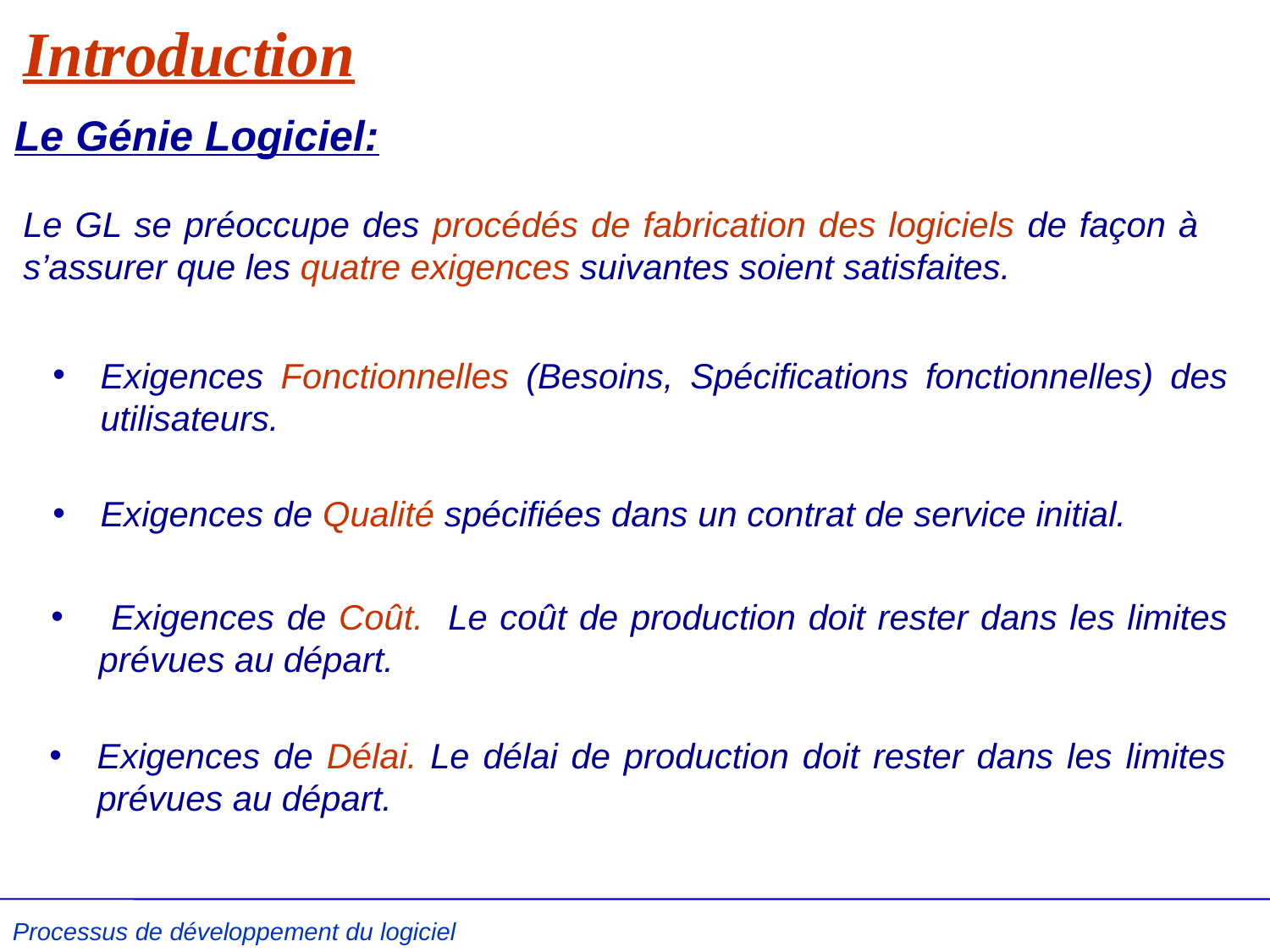

# Introduction
Le Génie Logiciel:
Le GL se préoccupe des procédés de fabrication des logiciels de façon à s’assurer que les quatre exigences suivantes soient satisfaites.
Exigences Fonctionnelles (Besoins, Spécifications fonctionnelles) des utilisateurs.
Exigences de Qualité spécifiées dans un contrat de service initial.
 Exigences de Coût.  Le coût de production doit rester dans les limites prévues au départ.
Exigences de Délai. Le délai de production doit rester dans les limites prévues au départ.

Processus de développement du logiciel                                                                                                            L .Kzaz